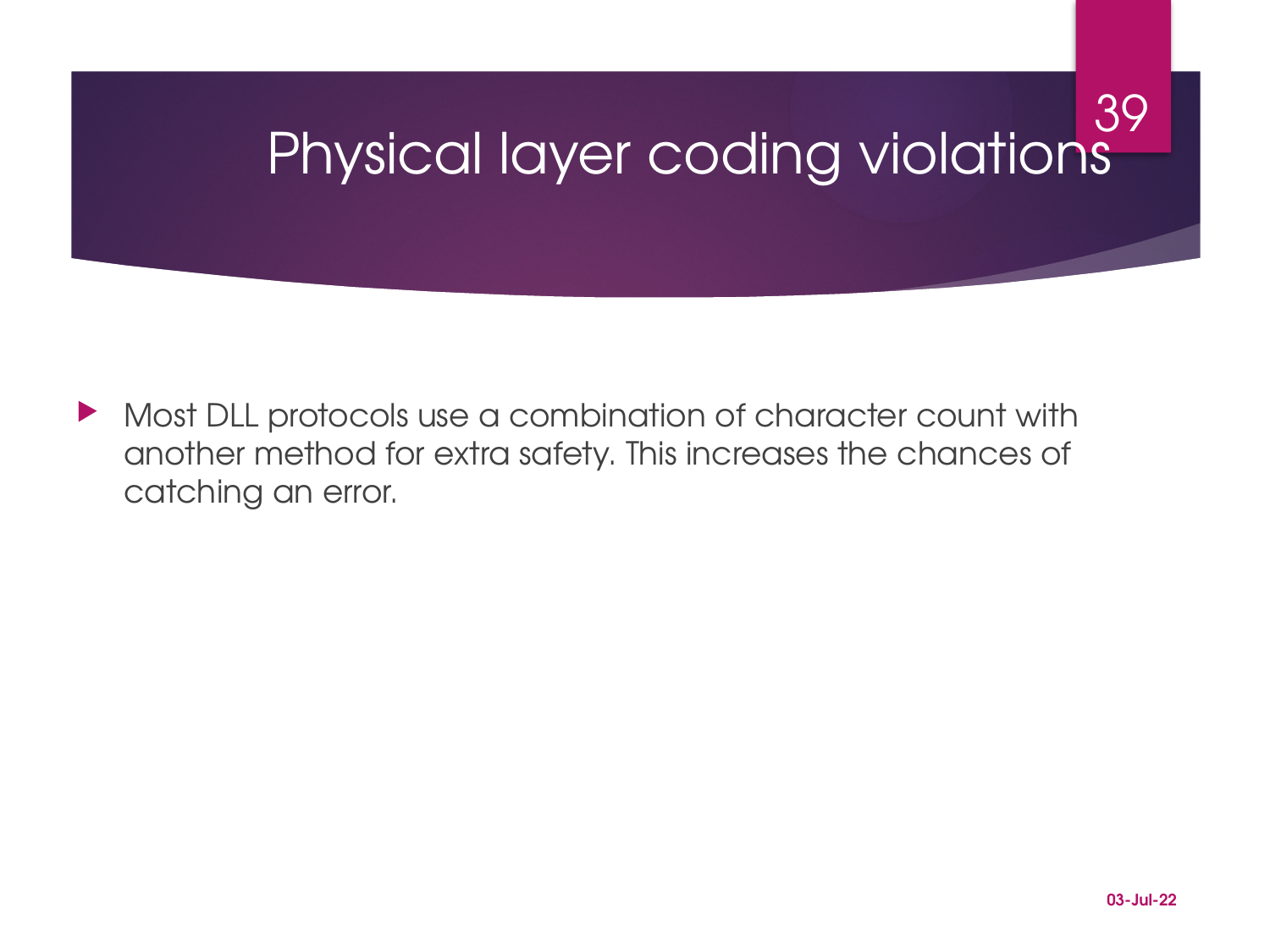

# Physical layer coding violations
39

Most DLL protocols use a combination of character count with another method for extra safety. This increases the chances of catching an error.

03-Jul-22